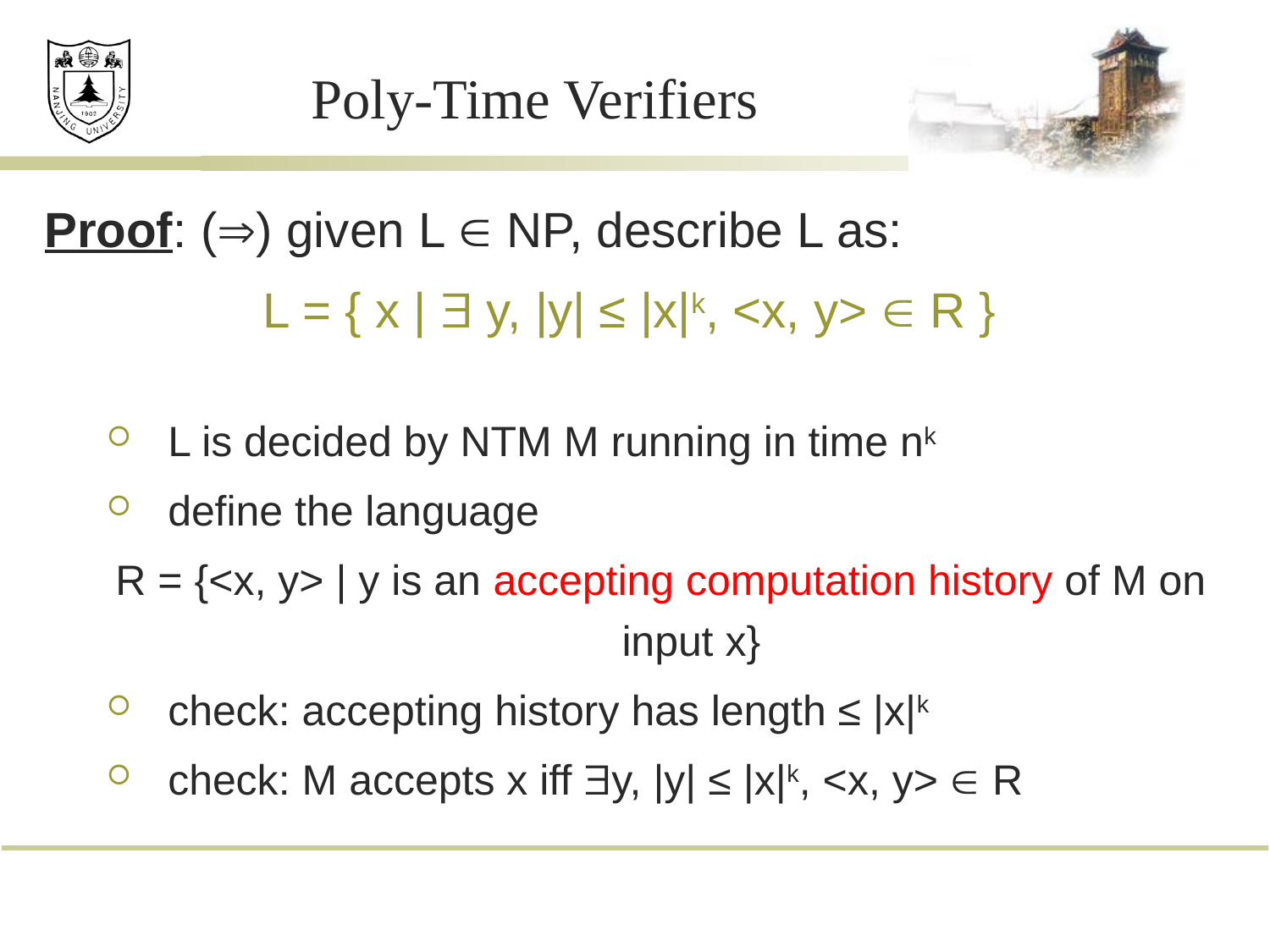

# Poly-Time Verifiers
Proof: (⇒) given L ∈ NP, describe L as:
L = { x | ∃ y, |y| ≤ |x|k, <x, y> ∈ R }

L is decided by NTM M running in time nk
define the language
R = {<x, y> | y is an accepting computation history of M on input x}
check: accepting history has length ≤ |x|k
check: M accepts x iff ∃y, |y| ≤ |x|k, <x, y> ∈ R
57